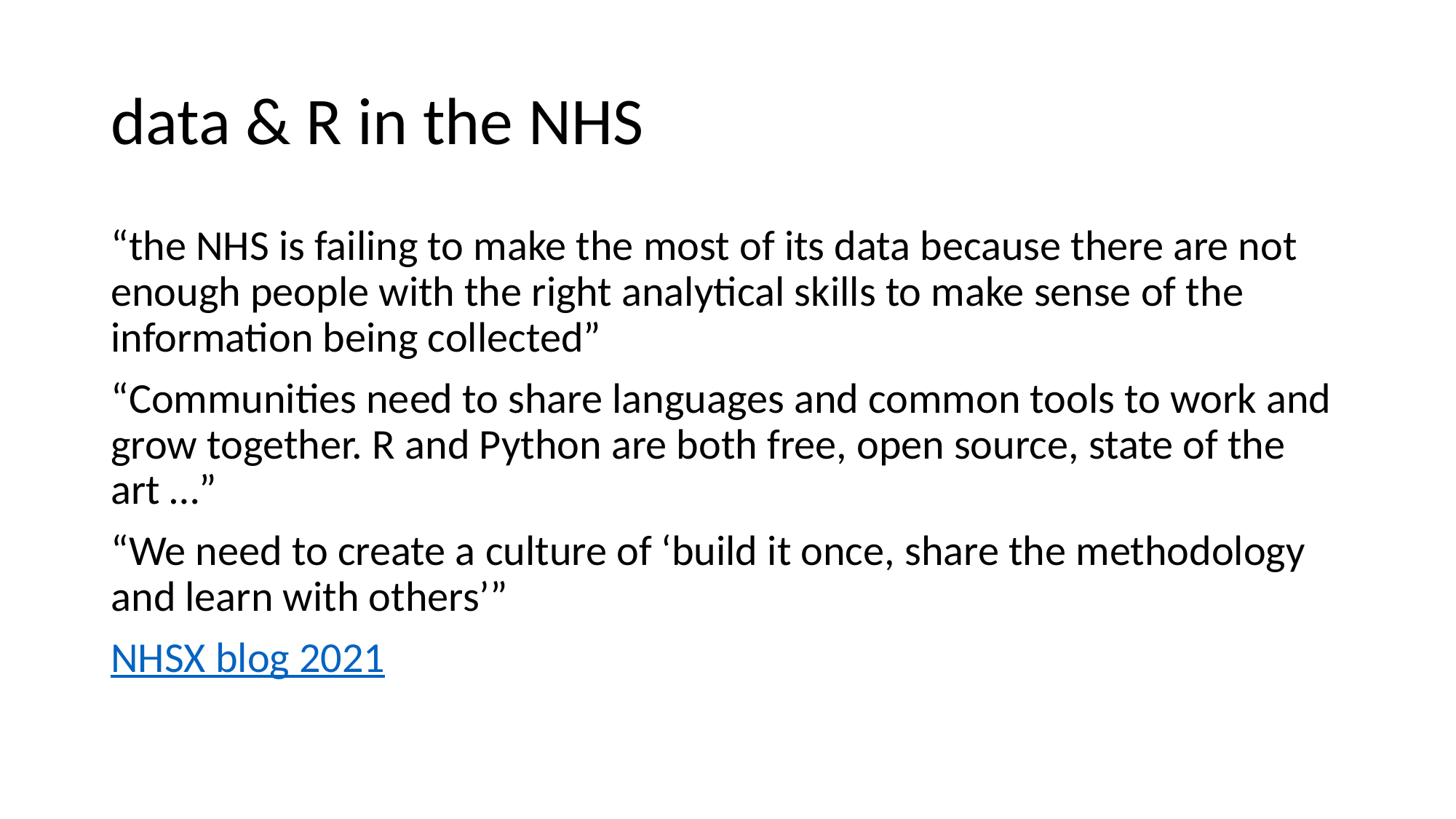

# data & R in the NHS
“the NHS is failing to make the most of its data because there are not enough people with the right analytical skills to make sense of the information being collected”
“Communities need to share languages and common tools to work and grow together. R and Python are both free, open source, state of the art …”
“We need to create a culture of ‘build it once, share the methodology and learn with others’”
NHSX blog 2021